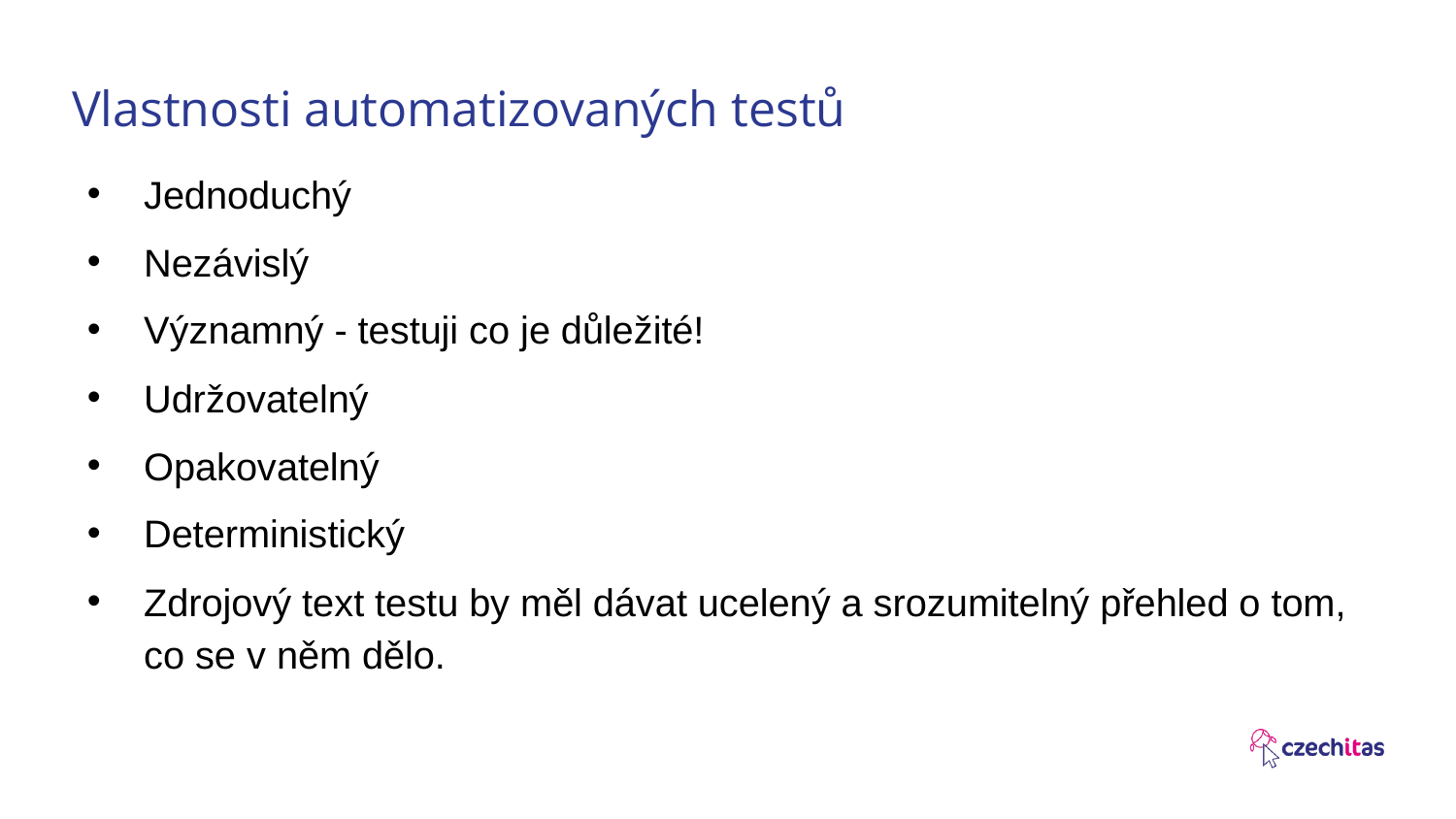

# Vlastnosti automatizovaných testů
Jednoduchý
Nezávislý
Významný - testuji co je důležité!
Udržovatelný
Opakovatelný
Deterministický
Zdrojový text testu by měl dávat ucelený a srozumitelný přehled o tom,
co se v něm dělo.